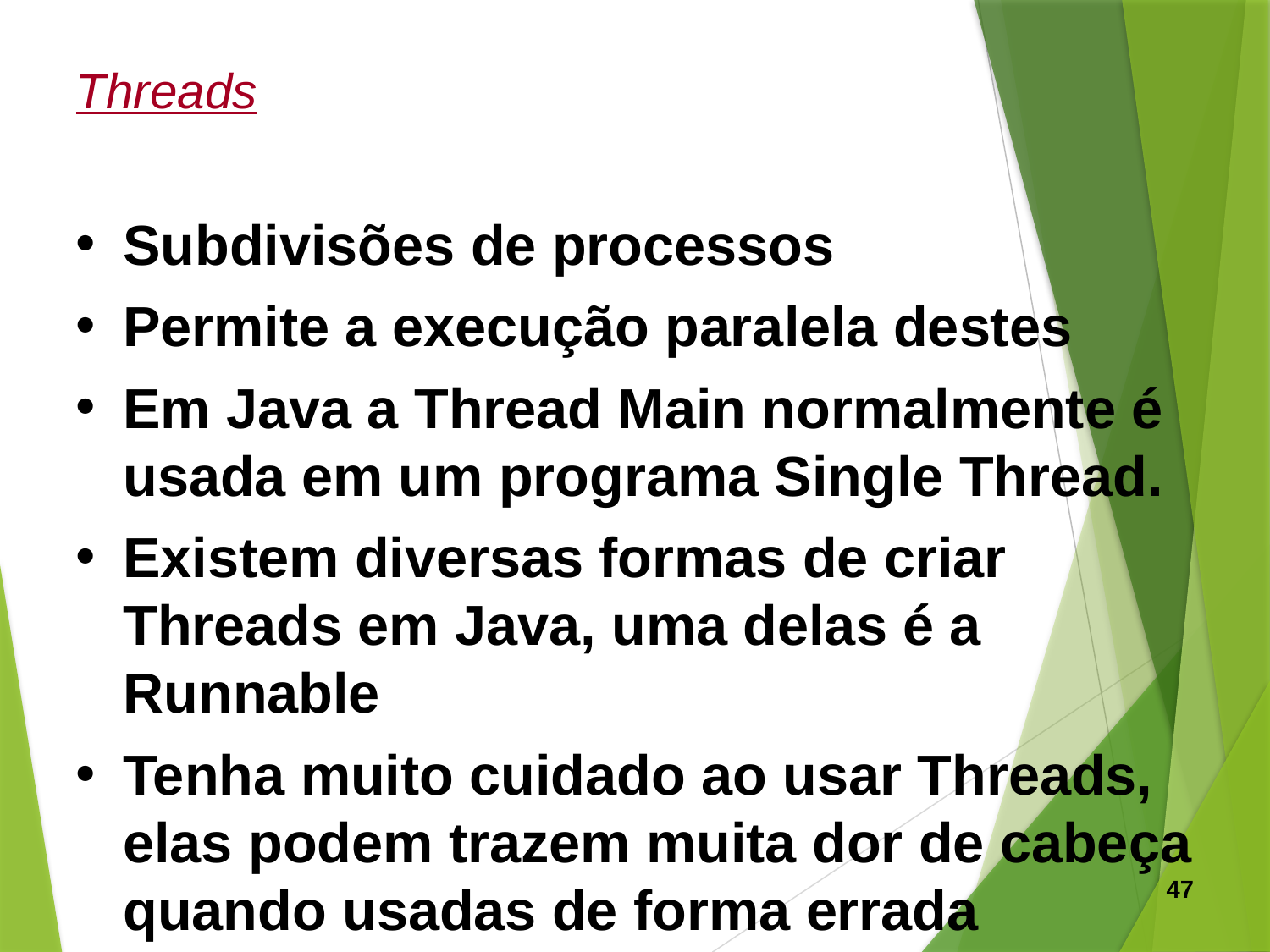

Threads
Subdivisões de processos
Permite a execução paralela destes
Em Java a Thread Main normalmente é usada em um programa Single Thread.
Existem diversas formas de criar Threads em Java, uma delas é a Runnable
Tenha muito cuidado ao usar Threads, elas podem trazem muita dor de cabeça quando usadas de forma errada

47